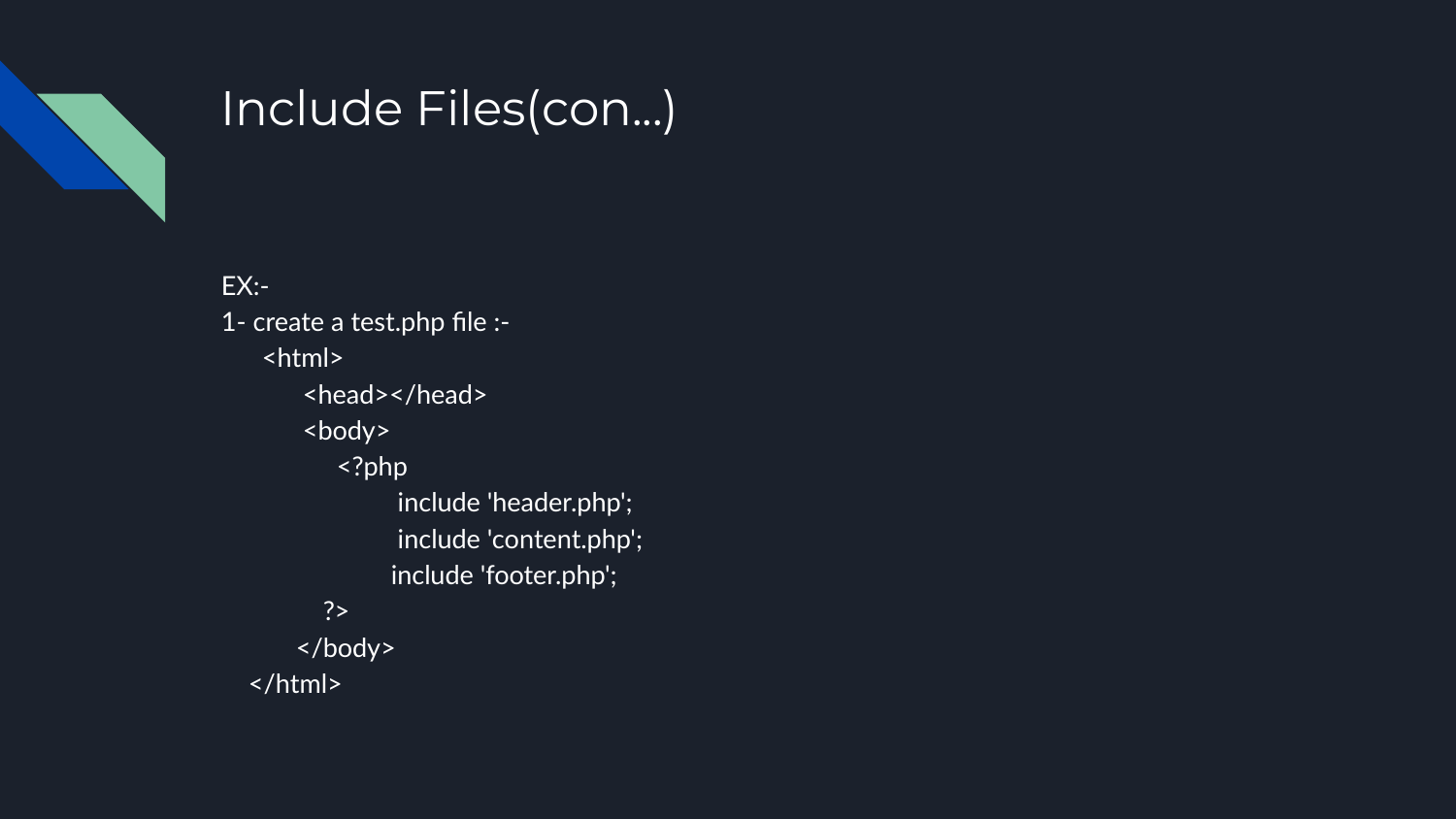

# Include Files(con...)
EX:-
1- create a test.php file :-
      <html>
            <head></head>
            <body>
                 <?php
                          include 'header.php';
                          include 'content.php';
                         include 'footer.php';
               ?>
           </body>
    </html>